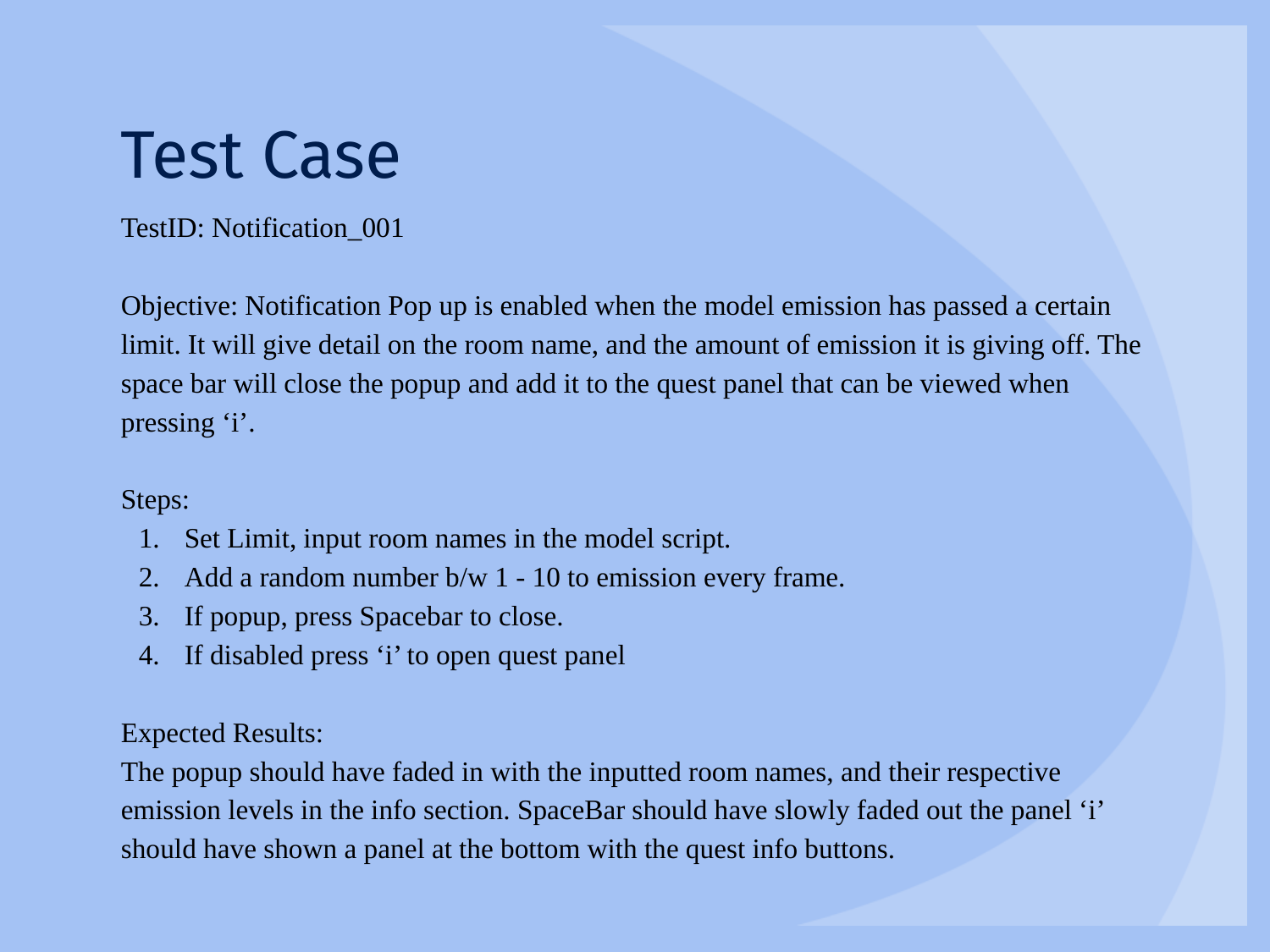

# Test Case
TestID: Notification_001

Objective: Notification Pop up is enabled when the model emission has passed a certain limit. It will give detail on the room name, and the amount of emission it is giving off. The space bar will close the popup and add it to the quest panel that can be viewed when pressing ‘i’.

Steps:
Set Limit, input room names in the model script.
Add a random number b/w 1 - 10 to emission every frame.
If popup, press Spacebar to close.
If disabled press ‘i’ to open quest panel

Expected Results:
The popup should have faded in with the inputted room names, and their respective emission levels in the info section. SpaceBar should have slowly faded out the panel ‘i’ should have shown a panel at the bottom with the quest info buttons.